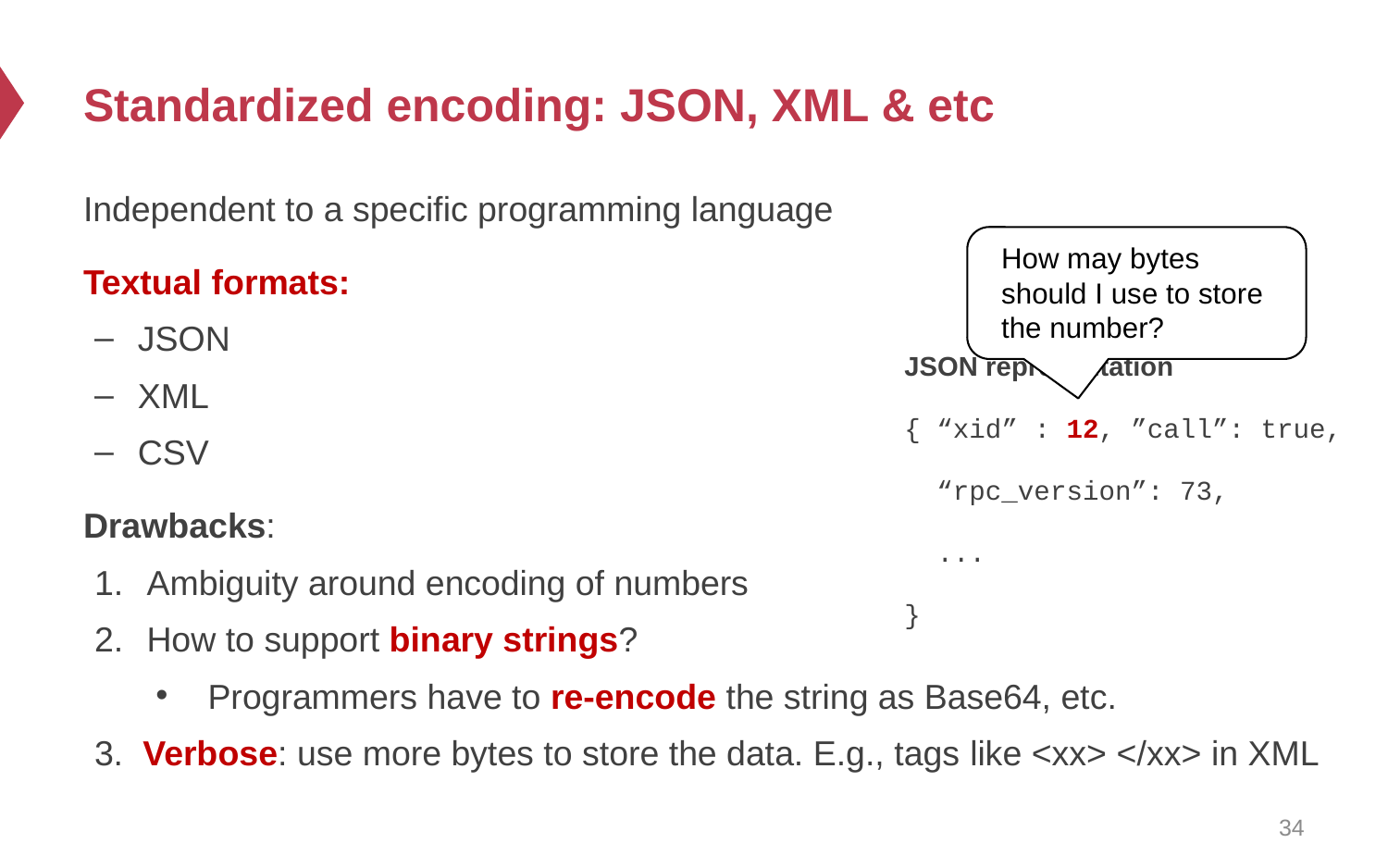

# Standardized encoding: JSON, XML & etc
Independent to a specific programming language
Textual formats:
JSON
XML
CSV
Drawbacks:
Ambiguity around encoding of numbers
How to support binary strings?
Programmers have to re-encode the string as Base64, etc.
3.  Verbose: use more bytes to store the data. E.g., tags like <xx> </xx> in XML

How may bytes
should I use to store
the number?
JSON representation
{ “xid” : 12, ”call”: true,
  “rpc_version”: 73,
  ...
}
34